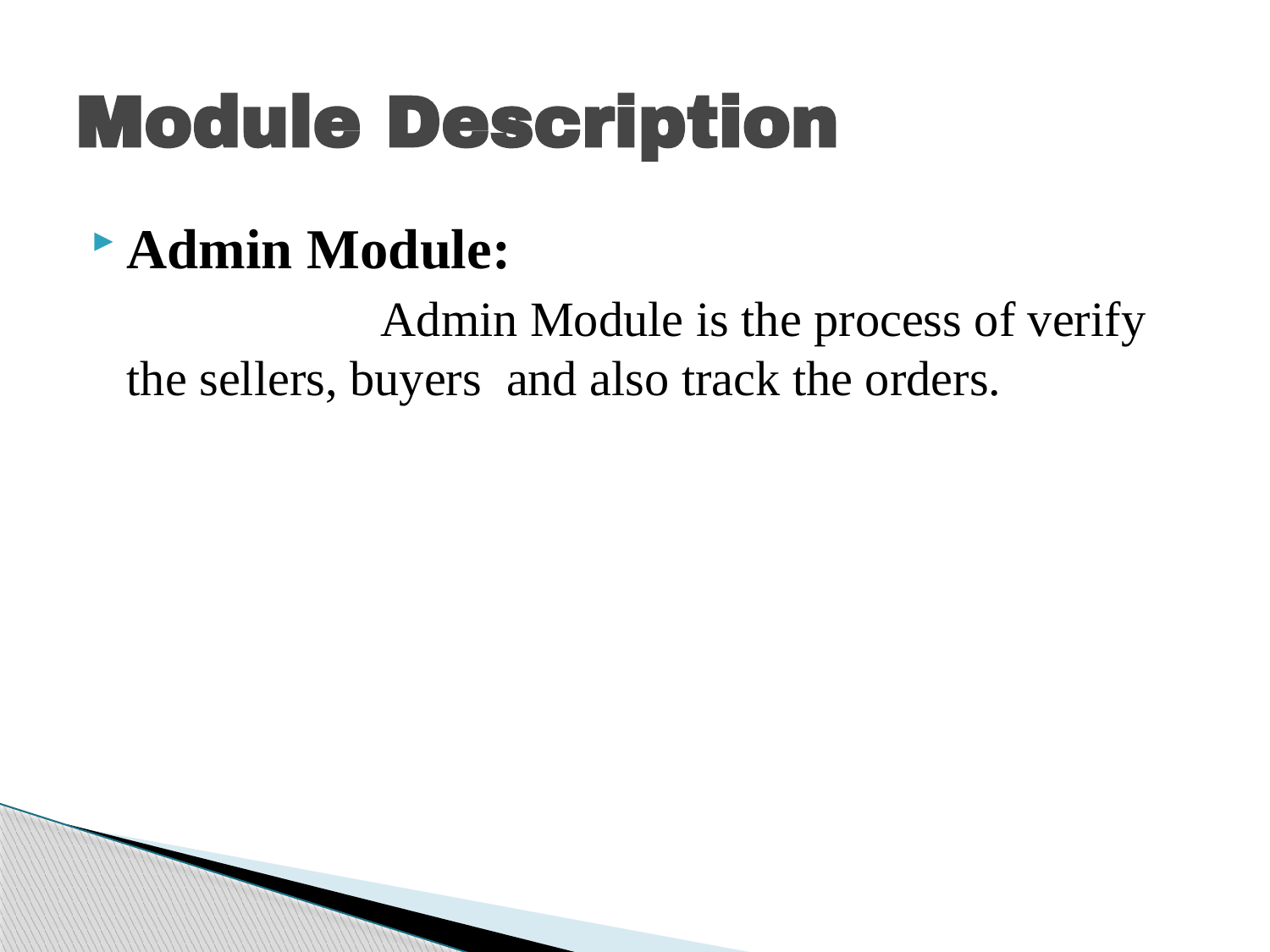

# Module Description
Admin Module:
			Admin Module is the process of verify the sellers, buyers  and also track the orders.